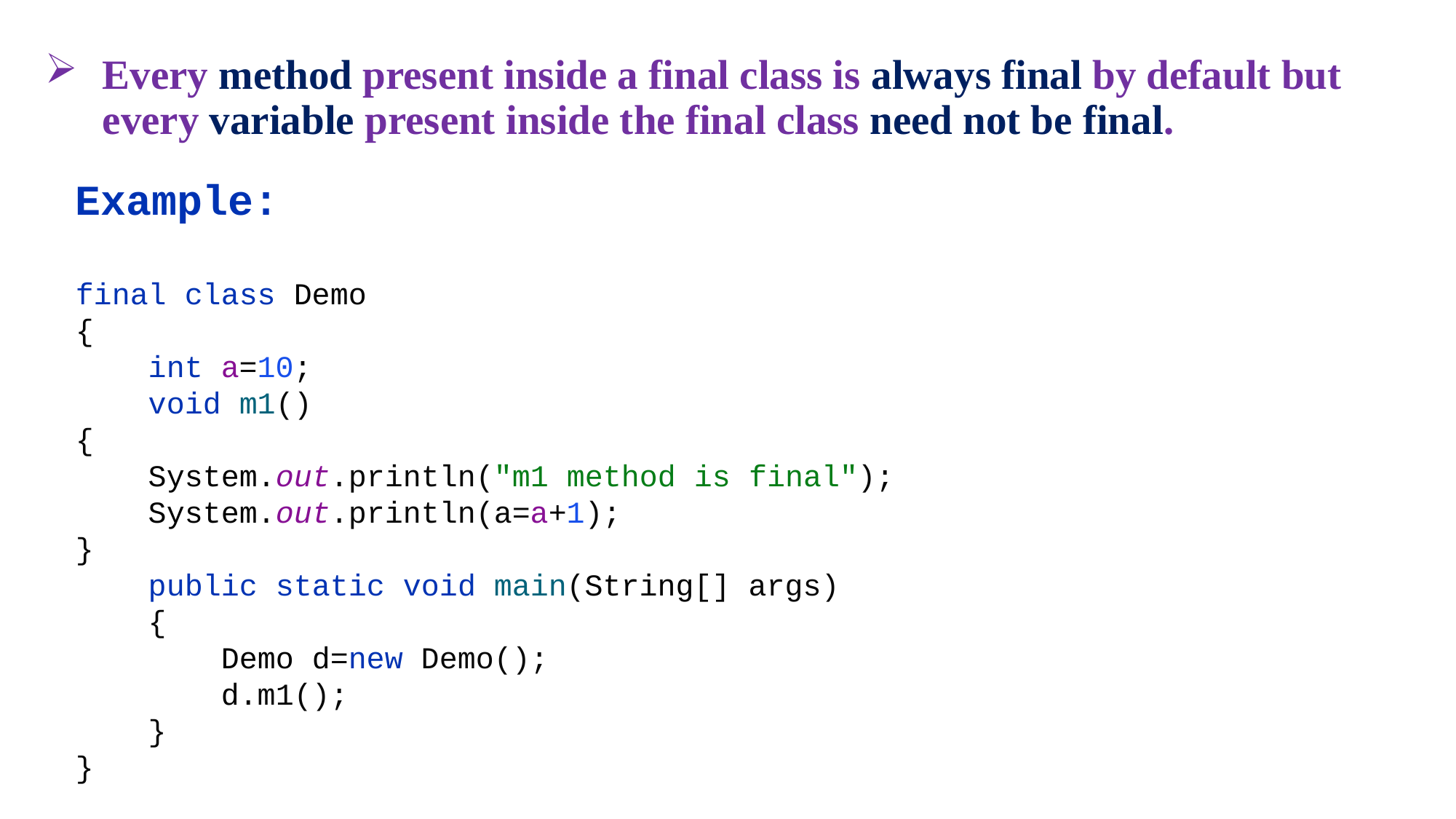

# Every method present inside a final class is always final by default but every variable present inside the final class need not be final.
Example:

final class Demo
{
    int a=10;
    void m1()
{
    System.out.println("m1 method is final");
    System.out.println(a=a+1);
}
    public static void main(String[] args)
    {
        Demo d=new Demo();
        d.m1();
    }
}